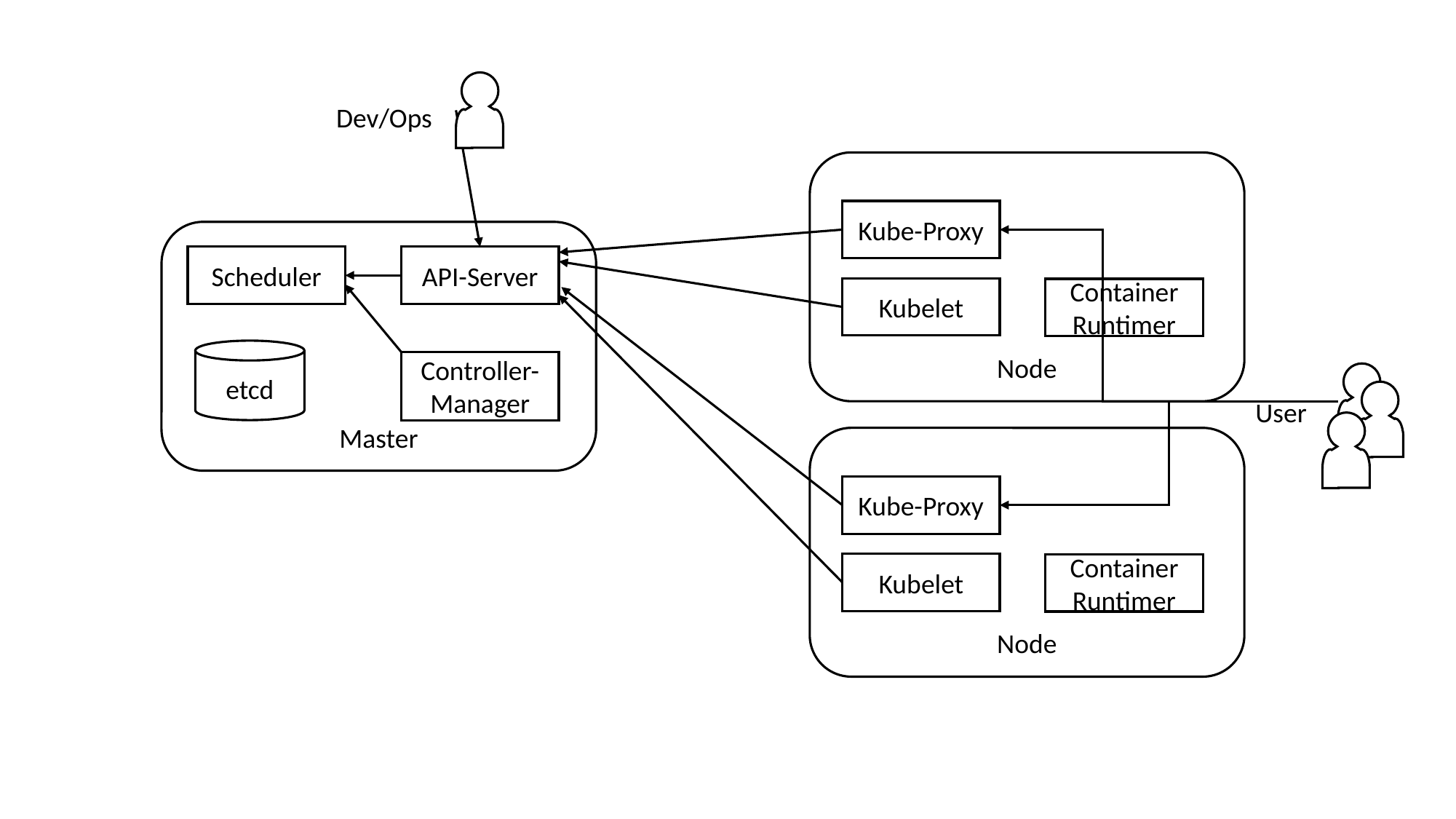

Dev/Ops
Node
Kube-Proxy
Master
Scheduler
API-Server
Kubelet
Container Runtimer
etcd
Controller-Manager

User

Node
Kube-Proxy
Kubelet
Container Runtimer